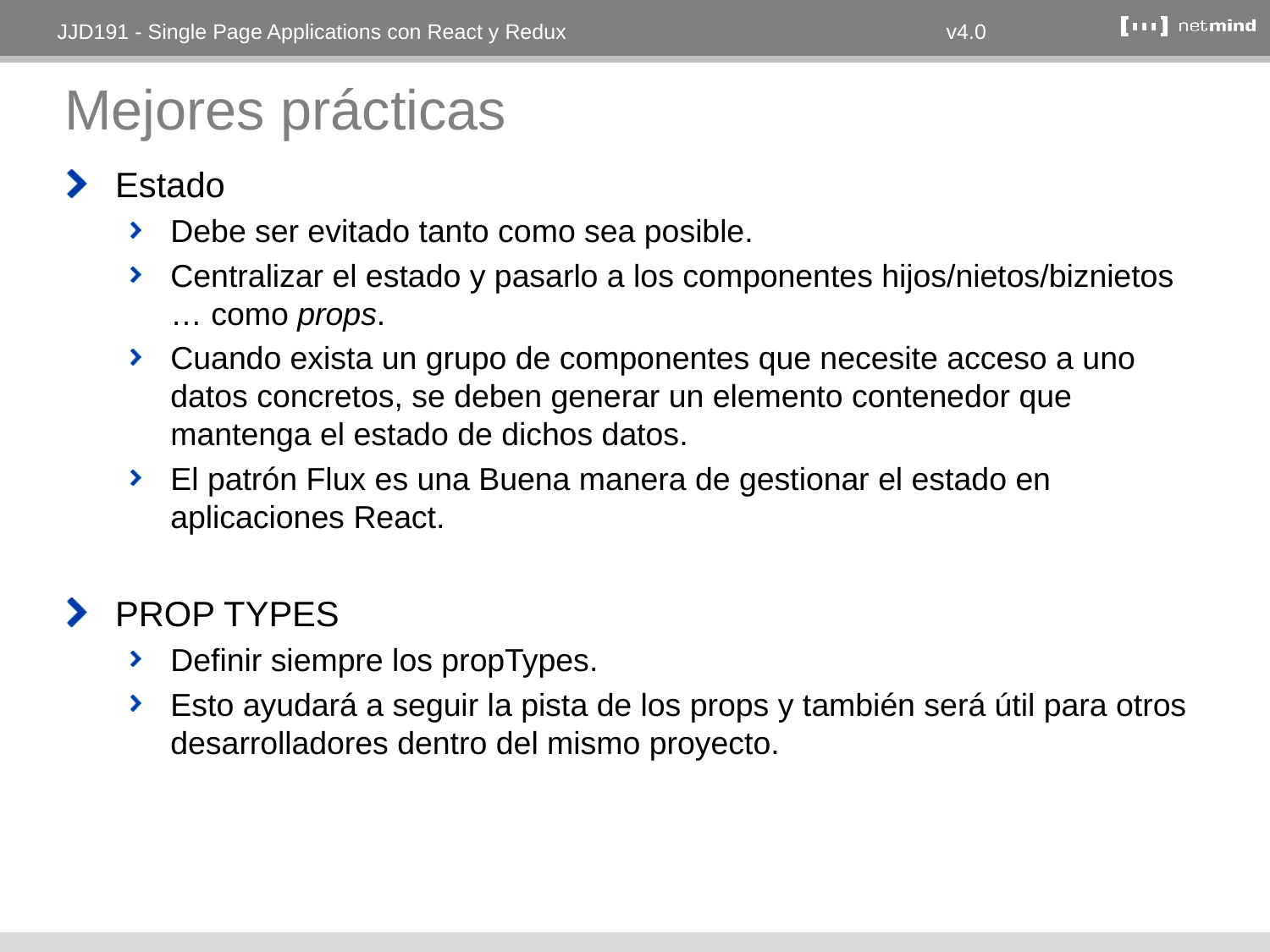

# Mejores prácticas
Estado
Debe ser evitado tanto como sea posible.
Centralizar el estado y pasarlo a los componentes hijos/nietos/biznietos … como props.
Cuando exista un grupo de componentes que necesite acceso a uno datos concretos, se deben generar un elemento contenedor que mantenga el estado de dichos datos.
El patrón Flux es una Buena manera de gestionar el estado en aplicaciones React.

PROP TYPES
Definir siempre los propTypes.
Esto ayudará a seguir la pista de los props y también será útil para otros desarrolladores dentro del mismo proyecto.